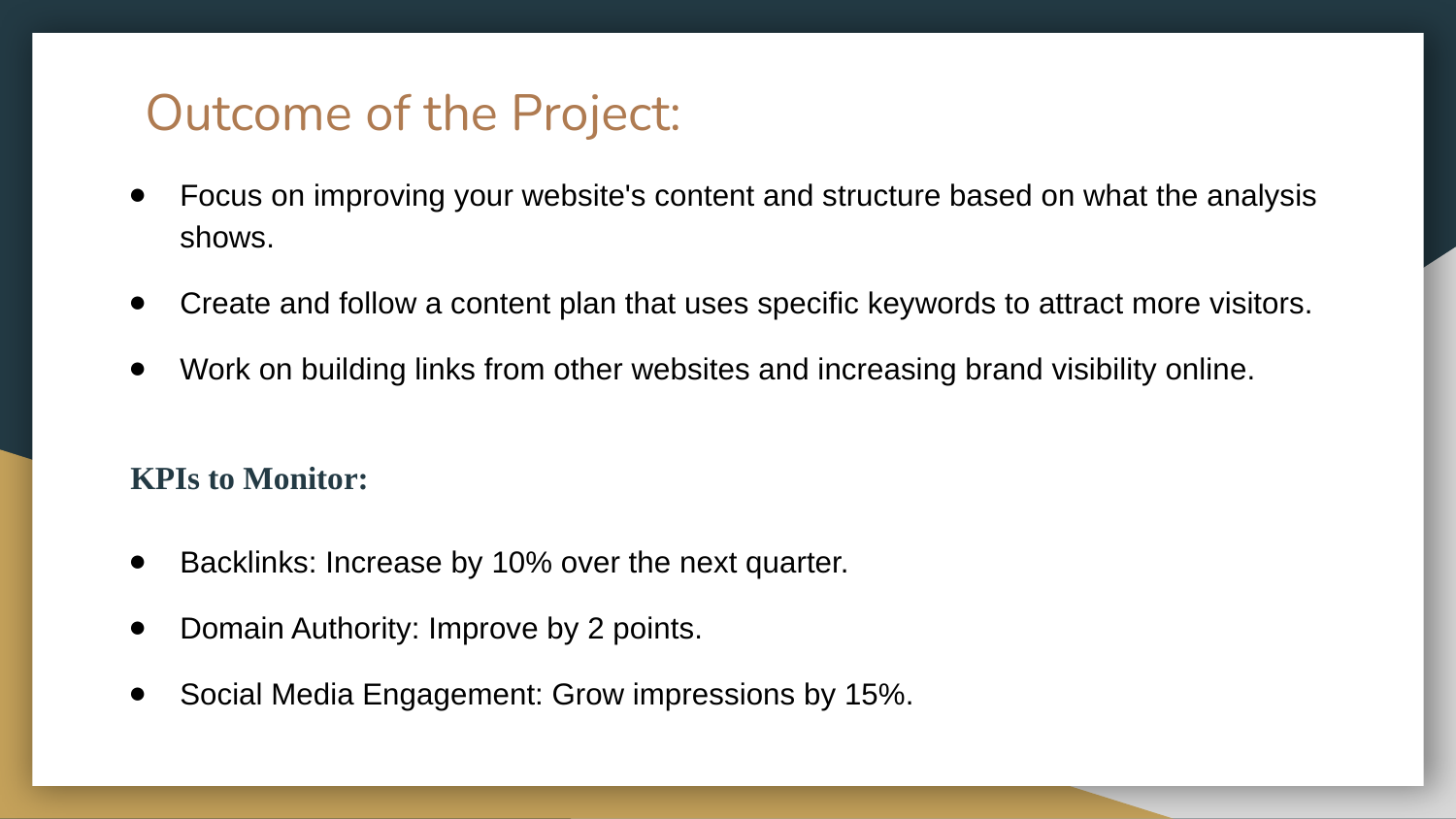

# Outcome of the Project:
Focus on improving your website's content and structure based on what the analysis shows.
Create and follow a content plan that uses specific keywords to attract more visitors.
Work on building links from other websites and increasing brand visibility online.

KPIs to Monitor:
Backlinks: Increase by 10% over the next quarter.
Domain Authority: Improve by 2 points.
Social Media Engagement: Grow impressions by 15%.